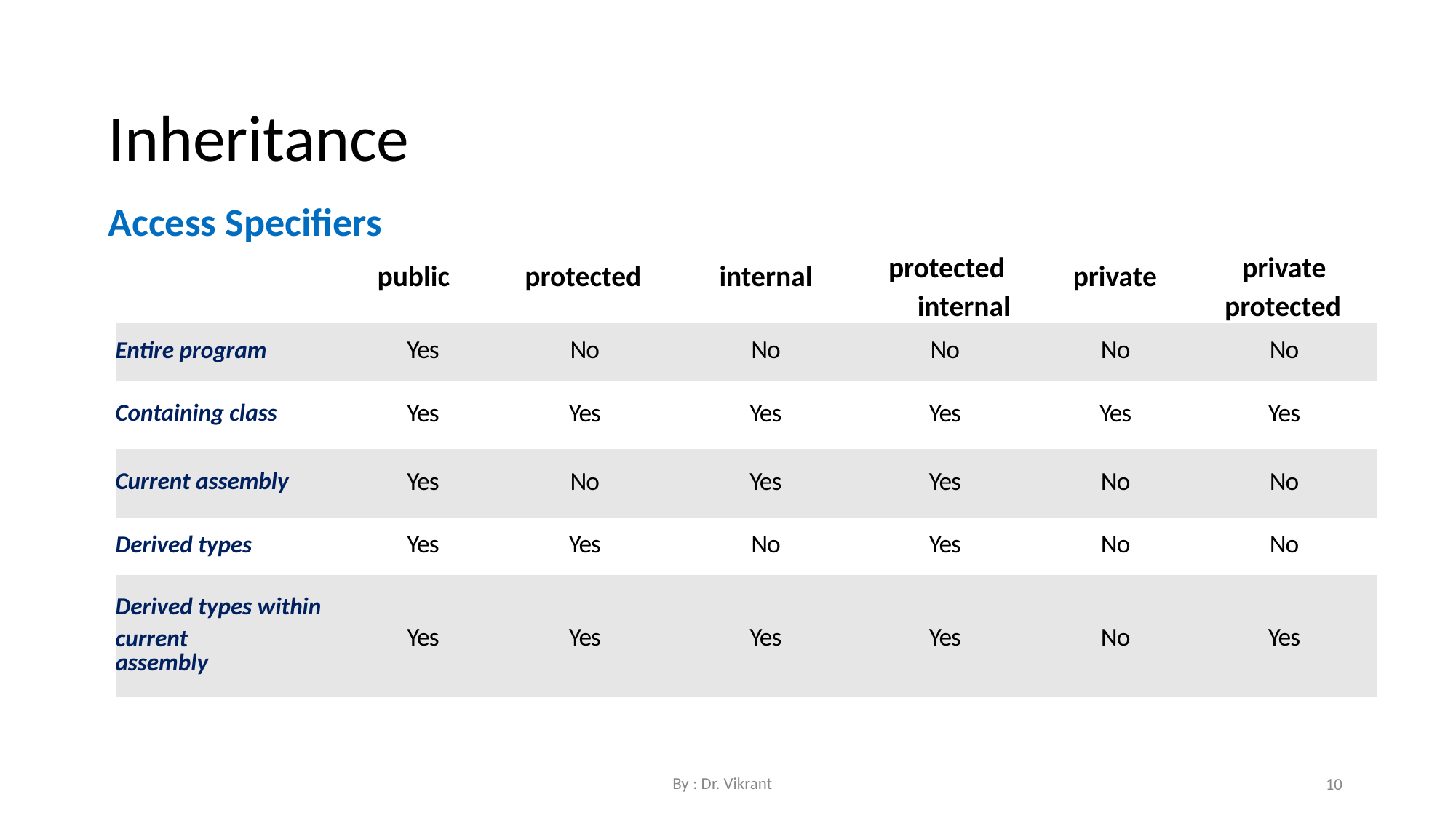

Inheritance
Access Specifiers
|  | public | protected | internal | protected internal | private | private protected |
| --- | --- | --- | --- | --- | --- | --- |
| Entire program | Yes | No | No | No | No | No |
| Containing class | Yes | Yes | Yes | Yes | Yes | Yes |
| Current assembly | Yes | No | Yes | Yes | No | No |
| Derived types | Yes | Yes | No | Yes | No | No |
| Derived types within current | Yes | Yes | Yes | Yes | No | Yes |
| assembly |  |  |  |  |  |  |
By : Dr. Vikrant
10